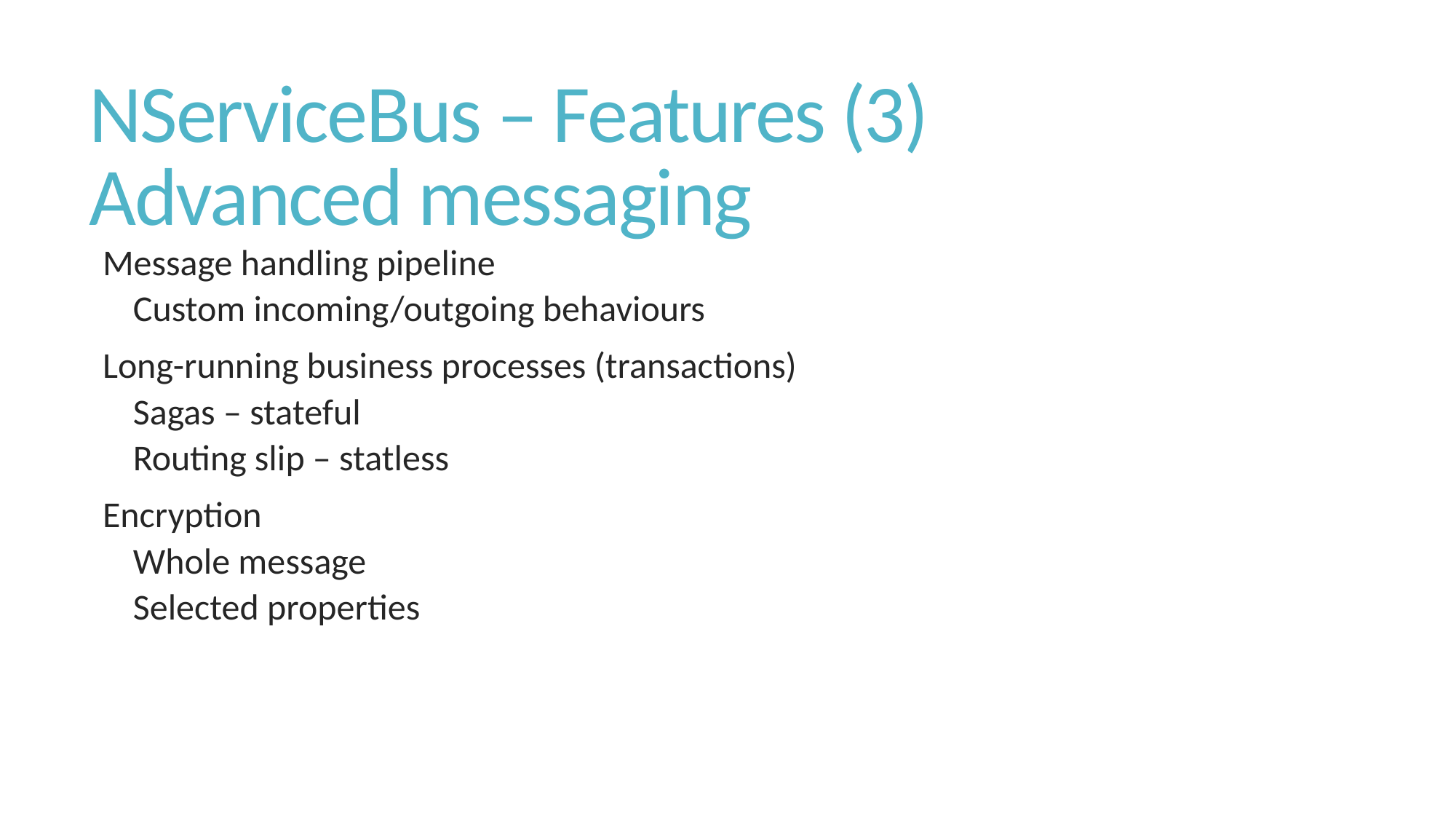

# NServiceBus – Features (3) Advanced messaging
Message handling pipeline
Custom incoming/outgoing behaviours
Long-running business processes (transactions)
Sagas – stateful
Routing slip – statless
Encryption
Whole message
Selected properties